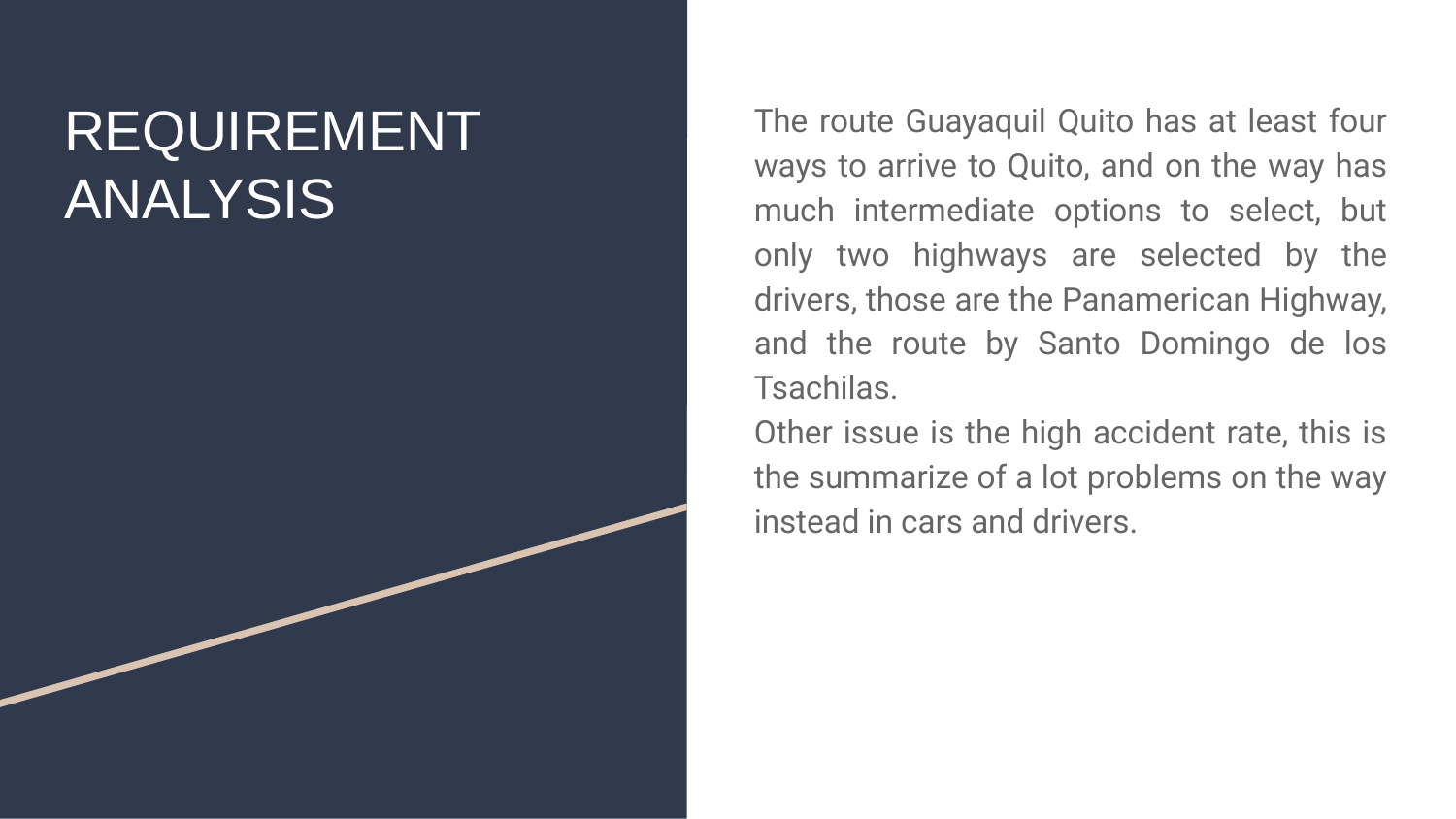

# REQUIREMENT ANALYSIS
The route Guayaquil Quito has at least four ways to arrive to Quito, and on the way has much intermediate options to select, but only two highways are selected by the drivers, those are the Panamerican Highway, and the route by Santo Domingo de los Tsachilas.
Other issue is the high accident rate, this is the summarize of a lot problems on the way instead in cars and drivers.